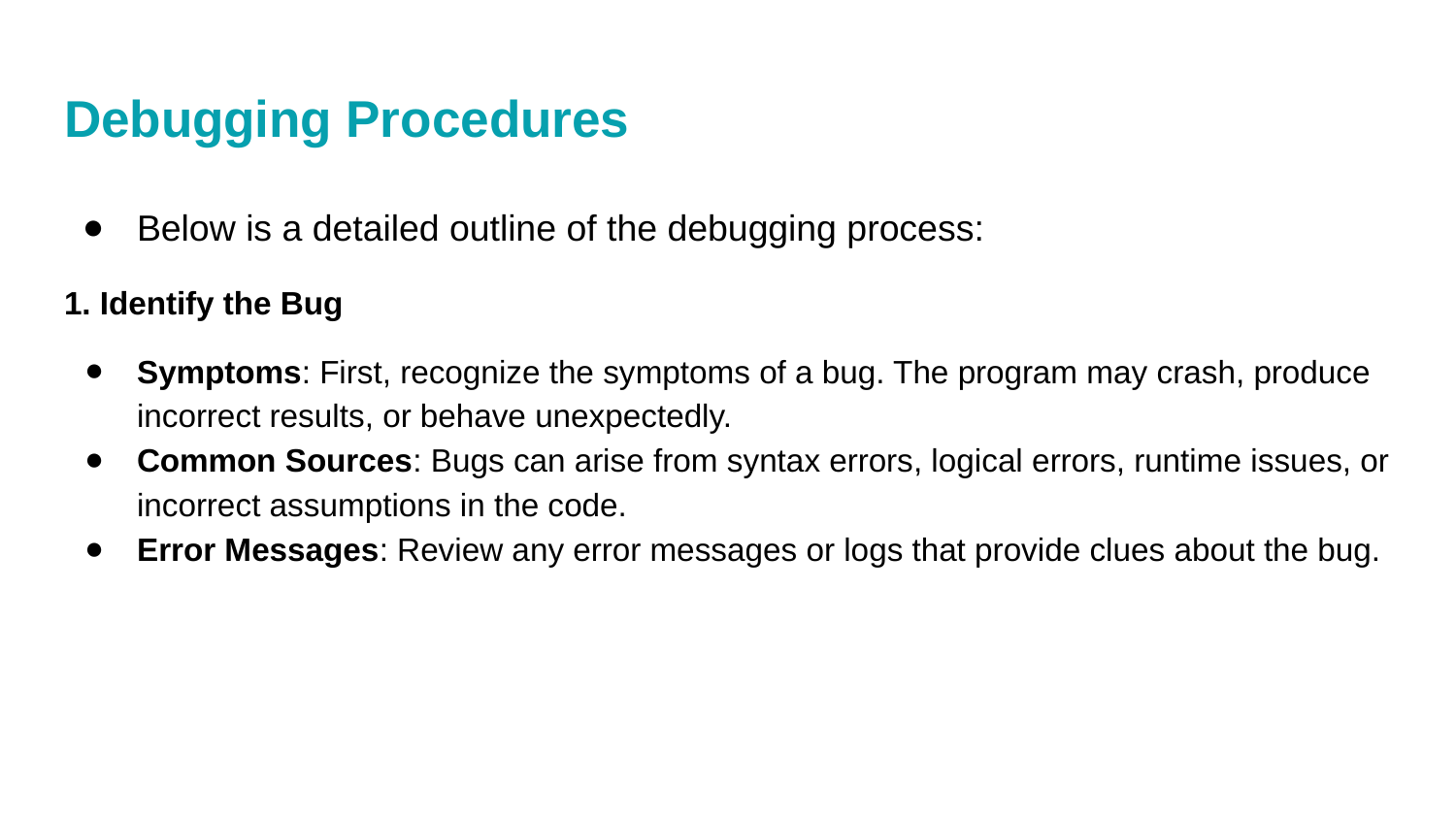

# Debugging Procedures
Below is a detailed outline of the debugging process:
1. Identify the Bug
Symptoms: First, recognize the symptoms of a bug. The program may crash, produce incorrect results, or behave unexpectedly.
Common Sources: Bugs can arise from syntax errors, logical errors, runtime issues, or incorrect assumptions in the code.
Error Messages: Review any error messages or logs that provide clues about the bug.